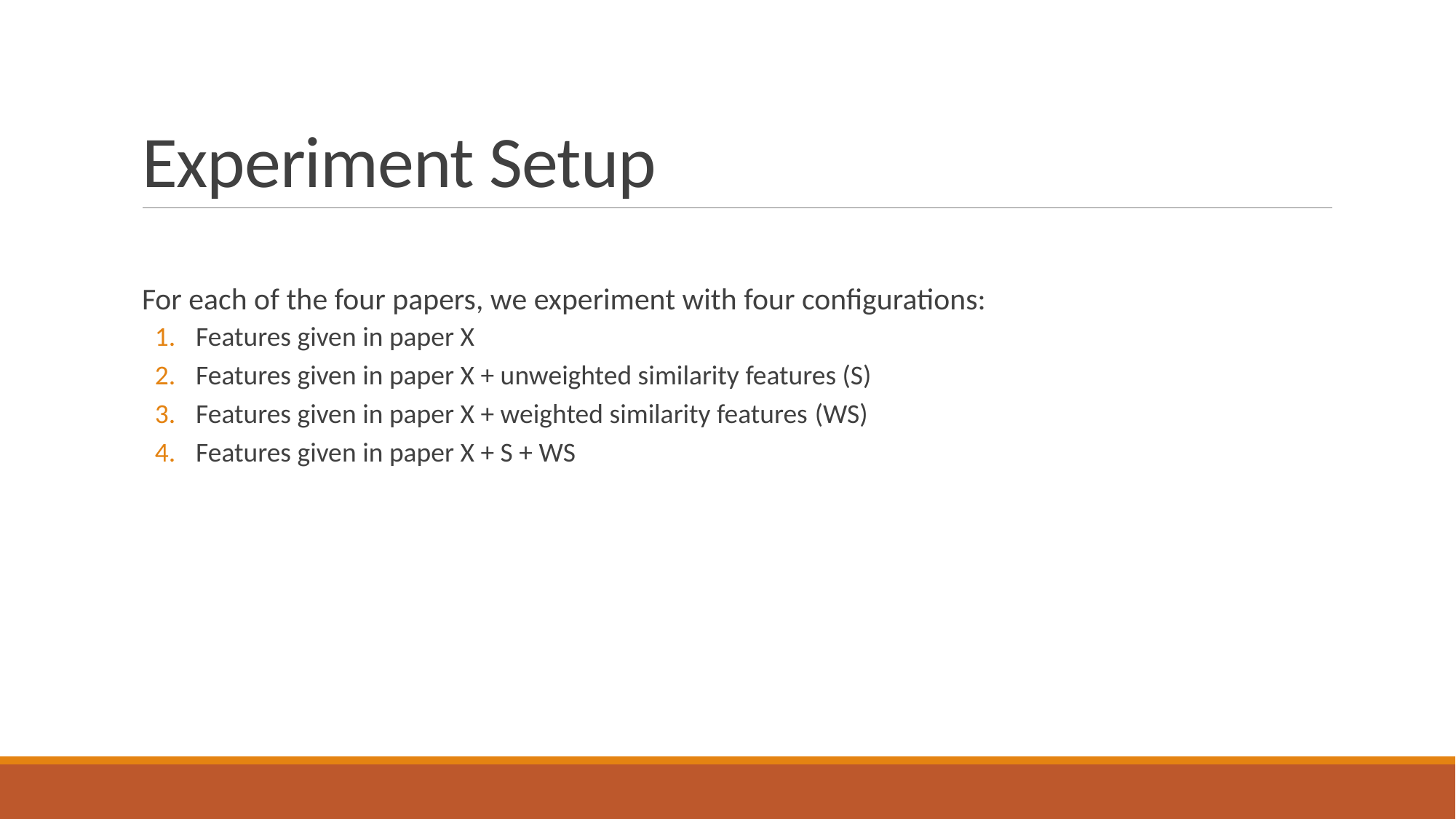

# Experiment Setup

For each of the four papers, we experiment with four configurations:
Features given in paper X
Features given in paper X + unweighted similarity features (S)
Features given in paper X + weighted similarity features (WS)
Features given in paper X + S + WS